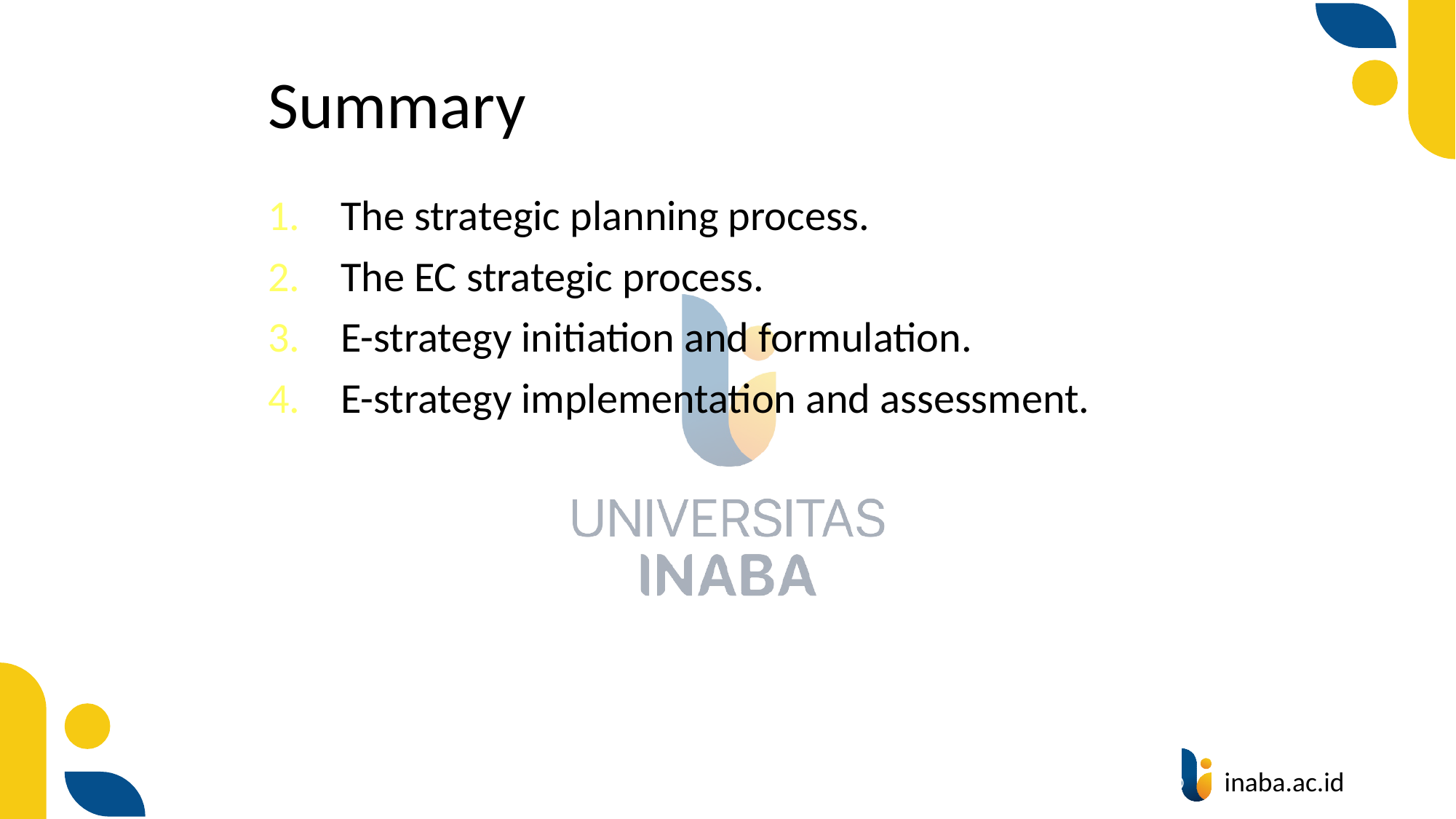

# Summary
The strategic planning process.
The EC strategic process.
E-strategy initiation and formulation.
E-strategy implementation and assessment.
99
© Prentice Hall 2020